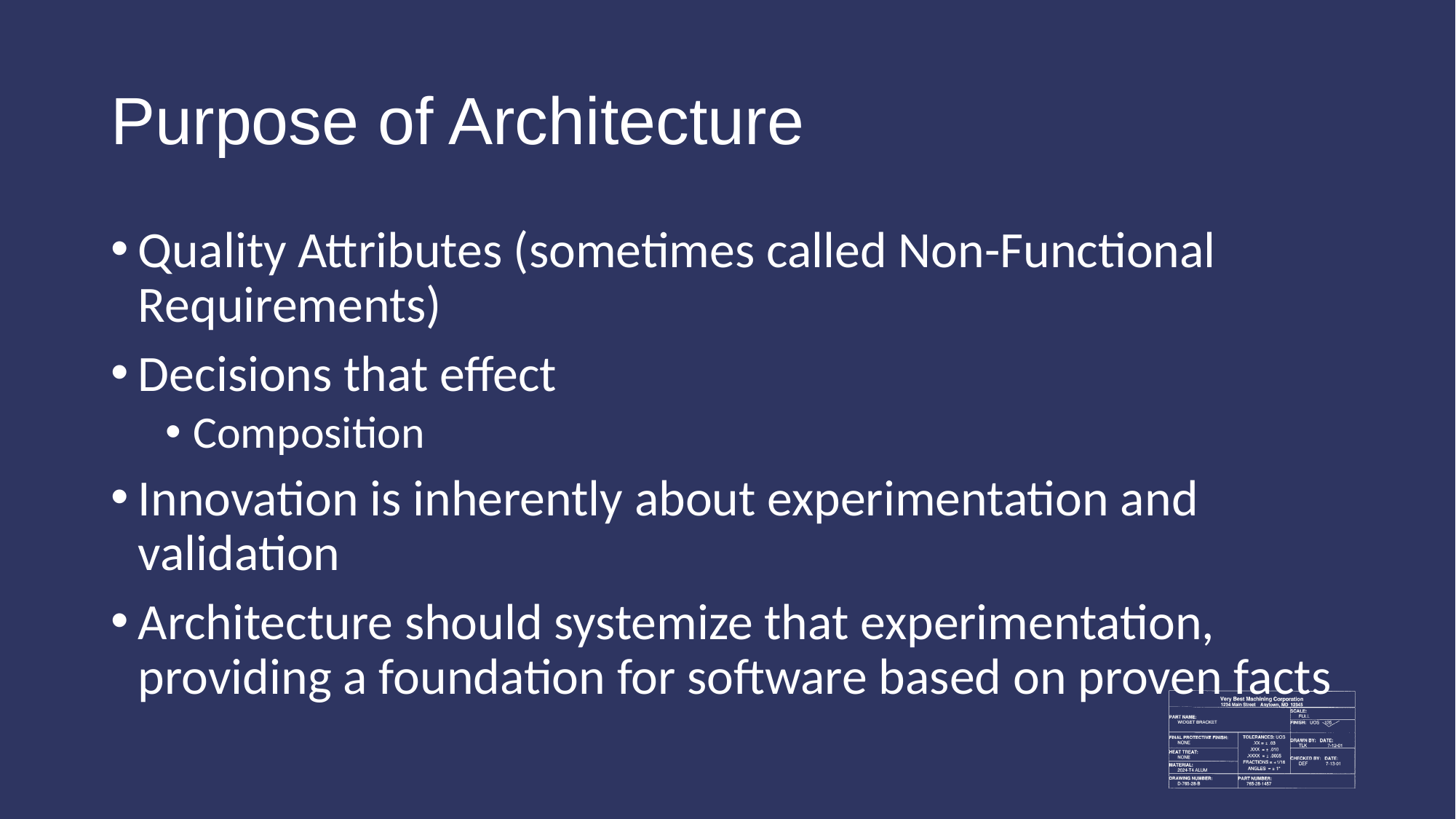

# Purpose of Architecture
Quality Attributes (sometimes called Non-Functional Requirements)
Decisions that effect
Composition
Innovation is inherently about experimentation and validation
Architecture should systemize that experimentation, providing a foundation for software based on proven facts